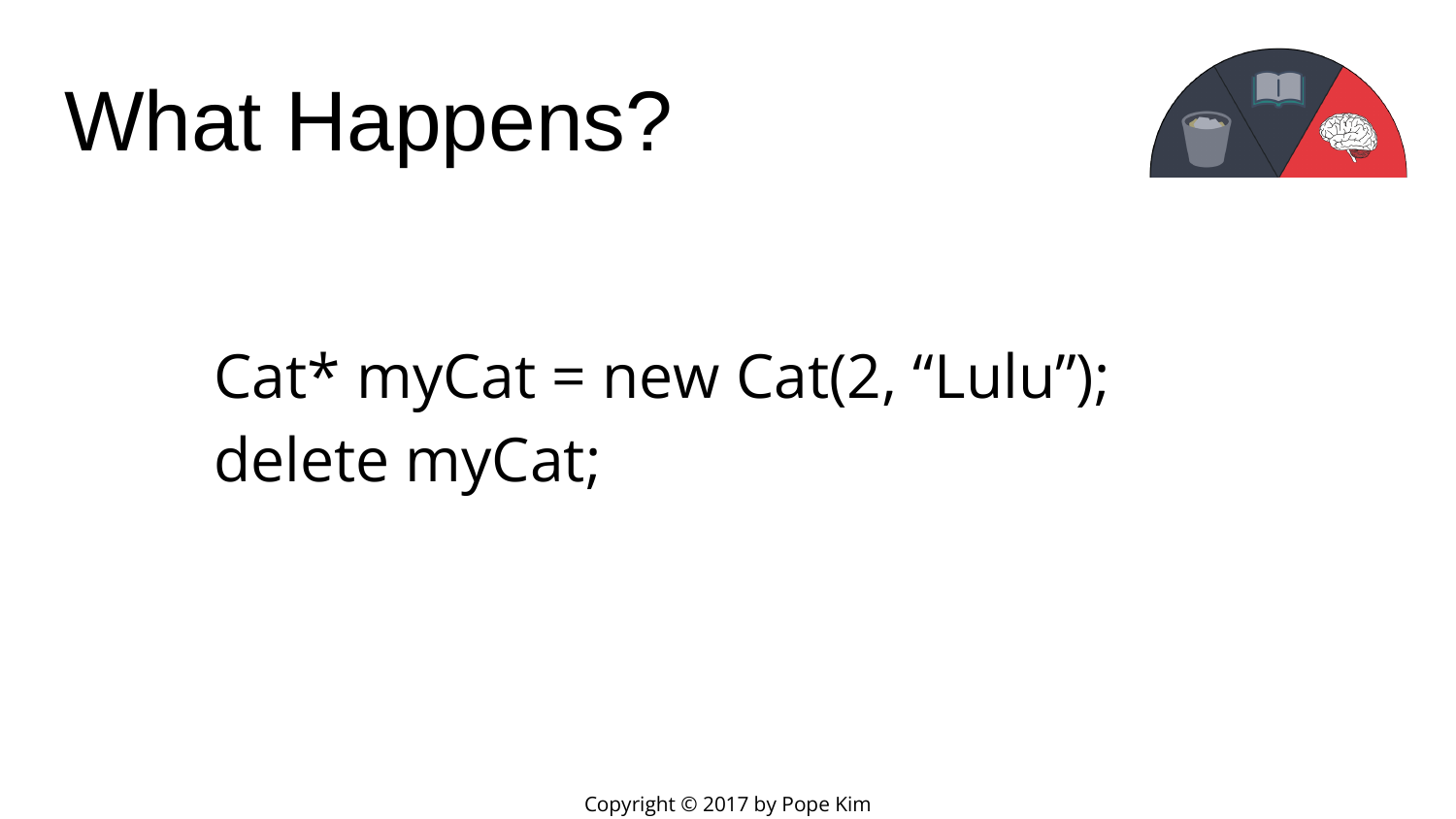

# What Happens?
Cat* myCat = new Cat(2, “Lulu”);
delete myCat;